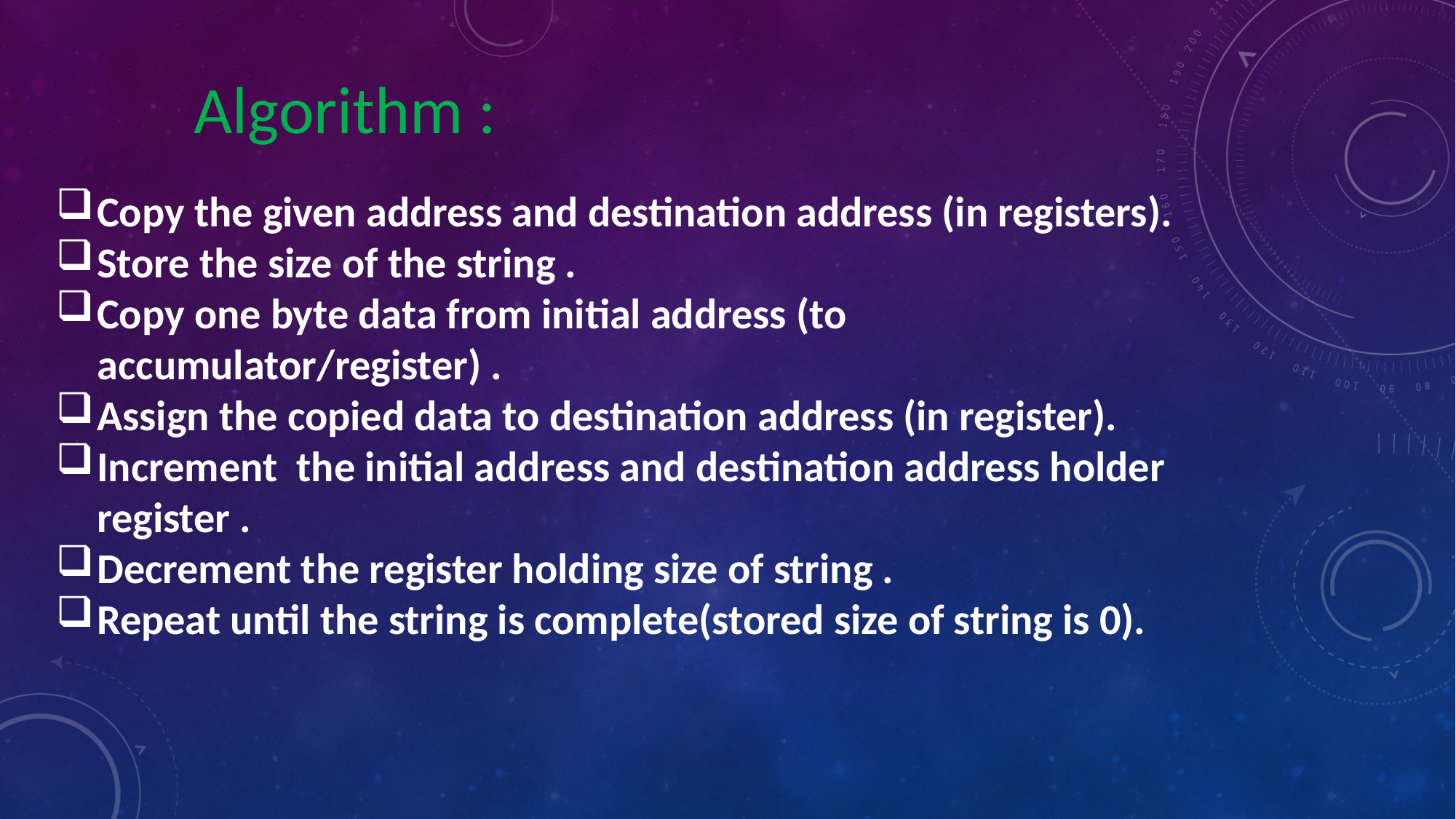

Algorithm :
Copy the given address and destination address (in registers).
Store the size of the string .
Copy one byte data from initial address (to accumulator/register) .
Assign the copied data to destination address (in register).
Increment  the initial address and destination address holder register .
Decrement the register holding size of string .
Repeat until the string is complete(stored size of string is 0).